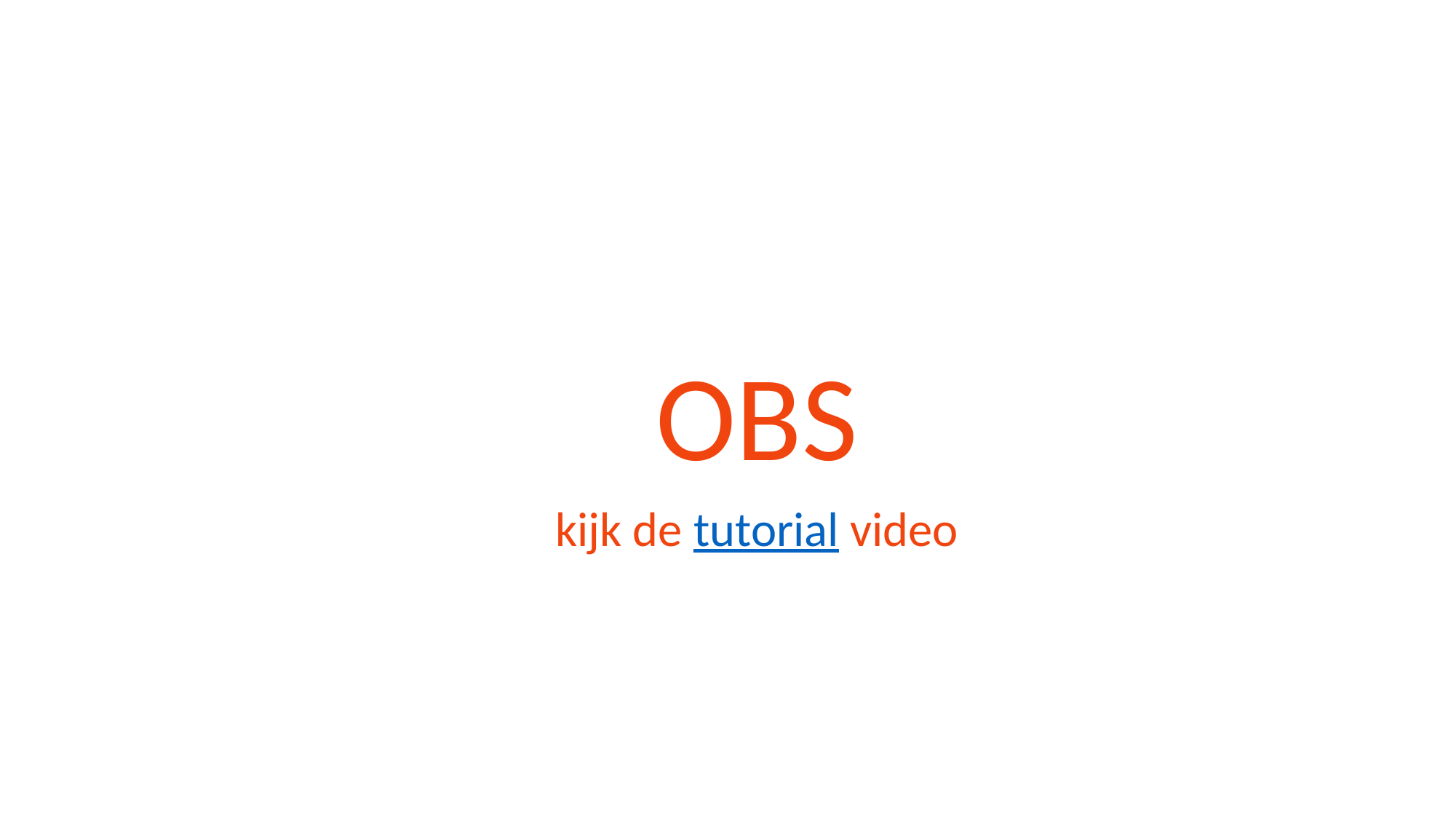

PowerPoint
OBS
X
kijk de tutorial video